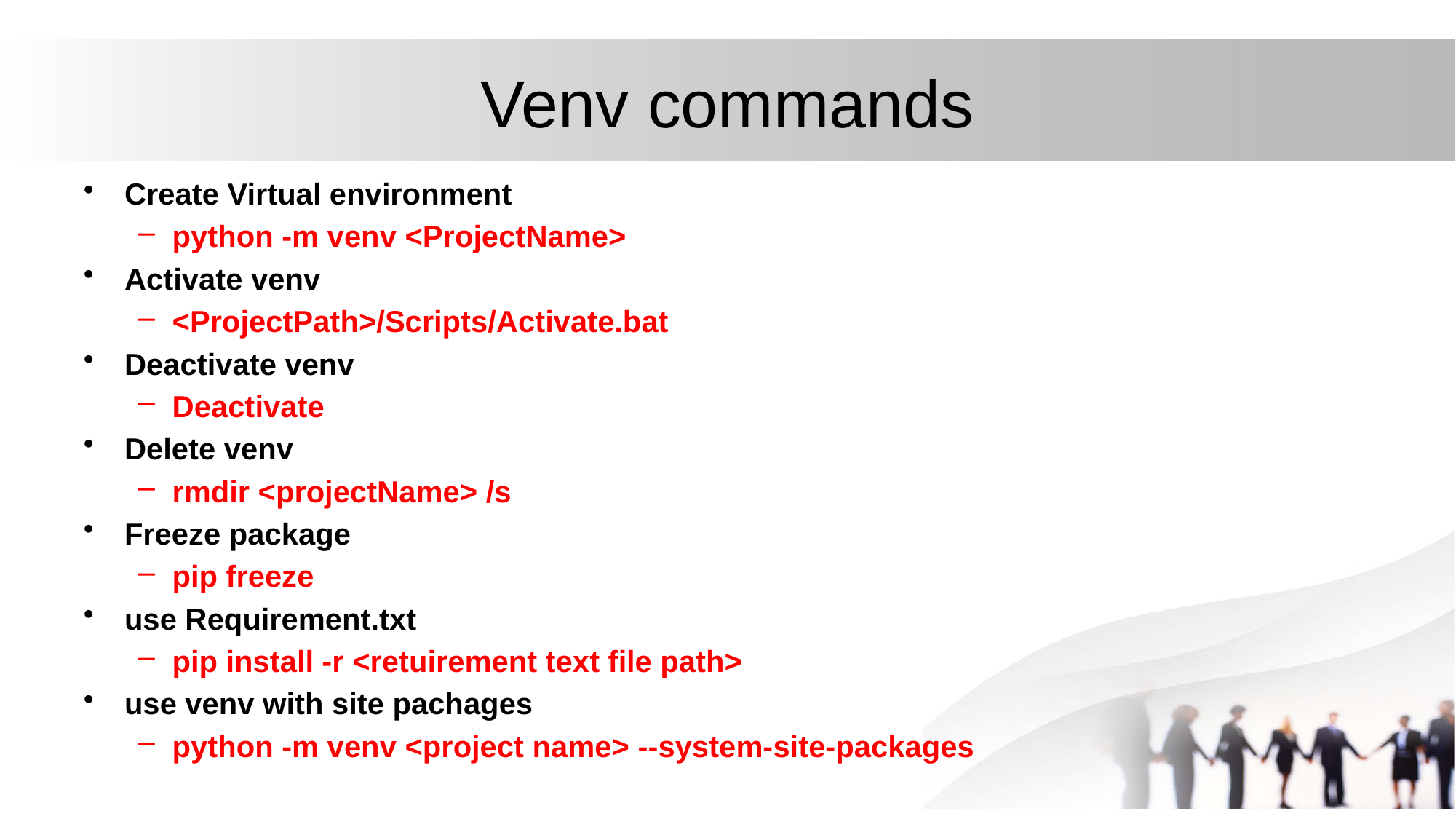

# Venv commands
Create Virtual environment
python -m venv <ProjectName>
Activate venv
<ProjectPath>/Scripts/Activate.bat
Deactivate venv
Deactivate
Delete venv
rmdir <projectName> /s
Freeze package
pip freeze
use Requirement.txt
pip install -r <retuirement text file path>
use venv with site pachages
python -m venv <project name> --system-site-packages